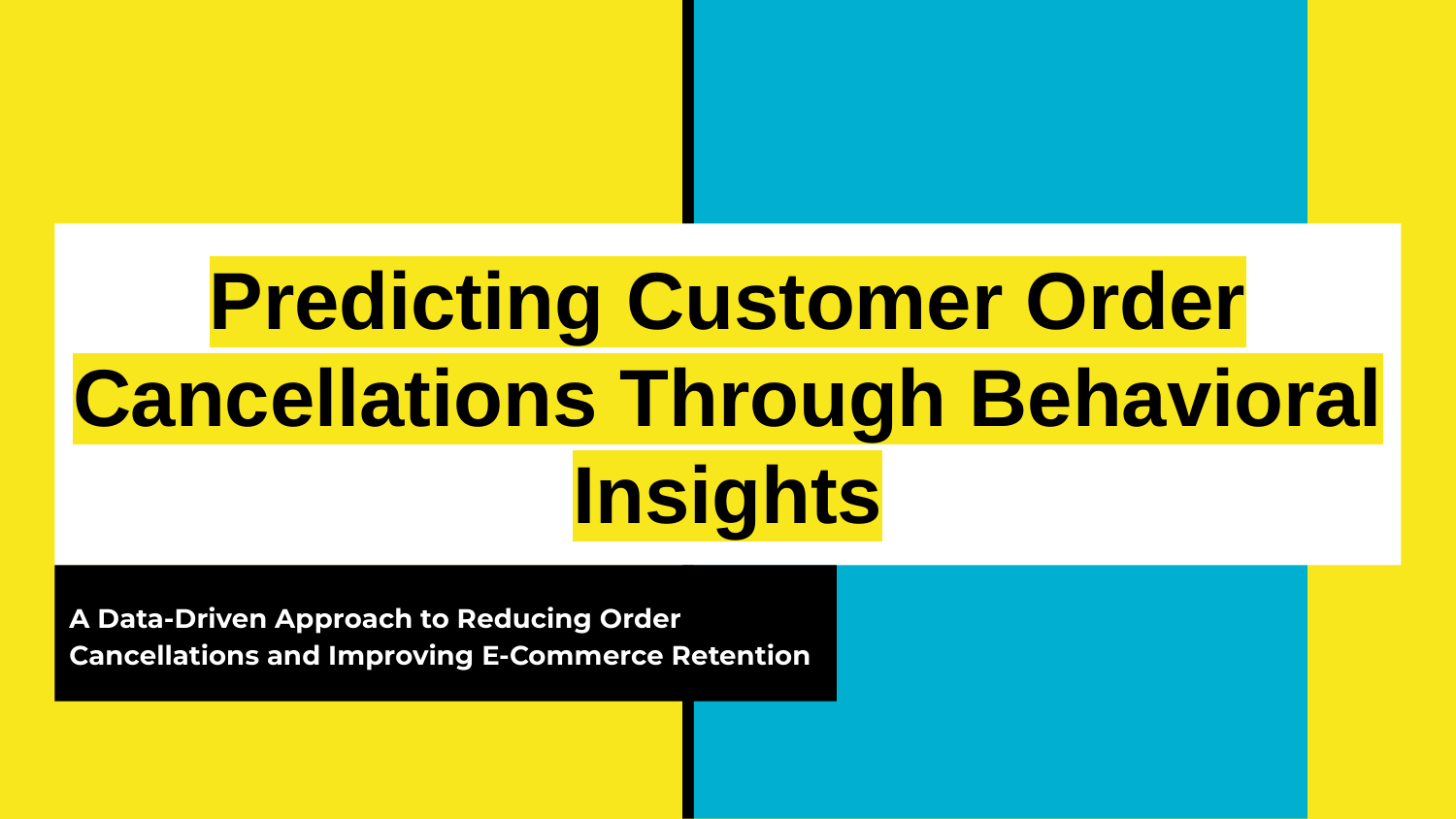

# Predicting Customer Order Cancellations Through Behavioral Insights
A Data-Driven Approach to Reducing Order Cancellations and Improving E-Commerce Retention
 COMPANY NAME